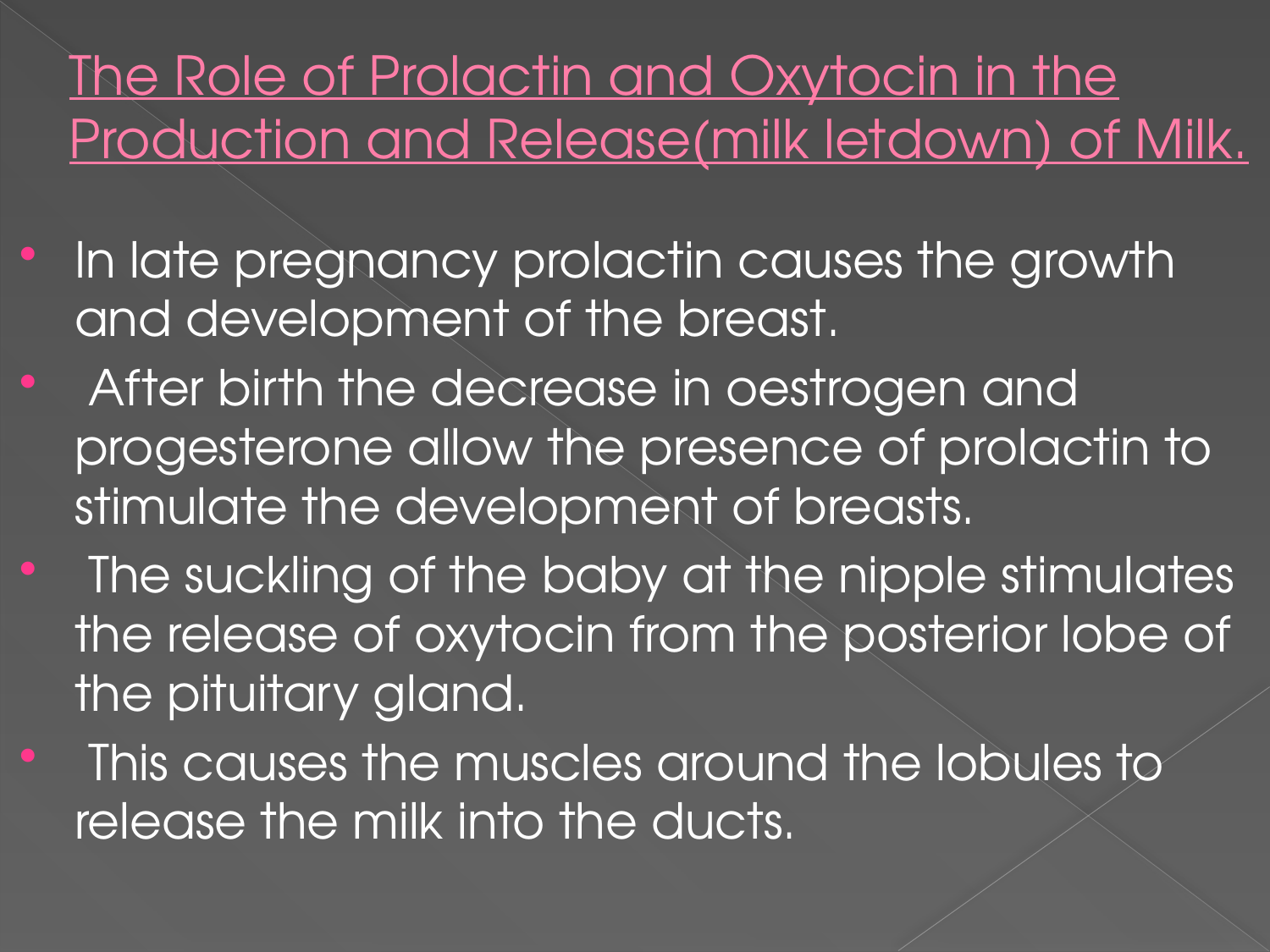

# The Role of Prolactin and Oxytocin in the Production and Release(milk letdown) of Milk.
In late pregnancy prolactin causes the growth and development of the breast.
 After birth the decrease in oestrogen and progesterone allow the presence of prolactin to stimulate the development of breasts.
 The suckling of the baby at the nipple stimulates the release of oxytocin from the posterior lobe of the pituitary gland.
 This causes the muscles around the lobules to release the milk into the ducts.